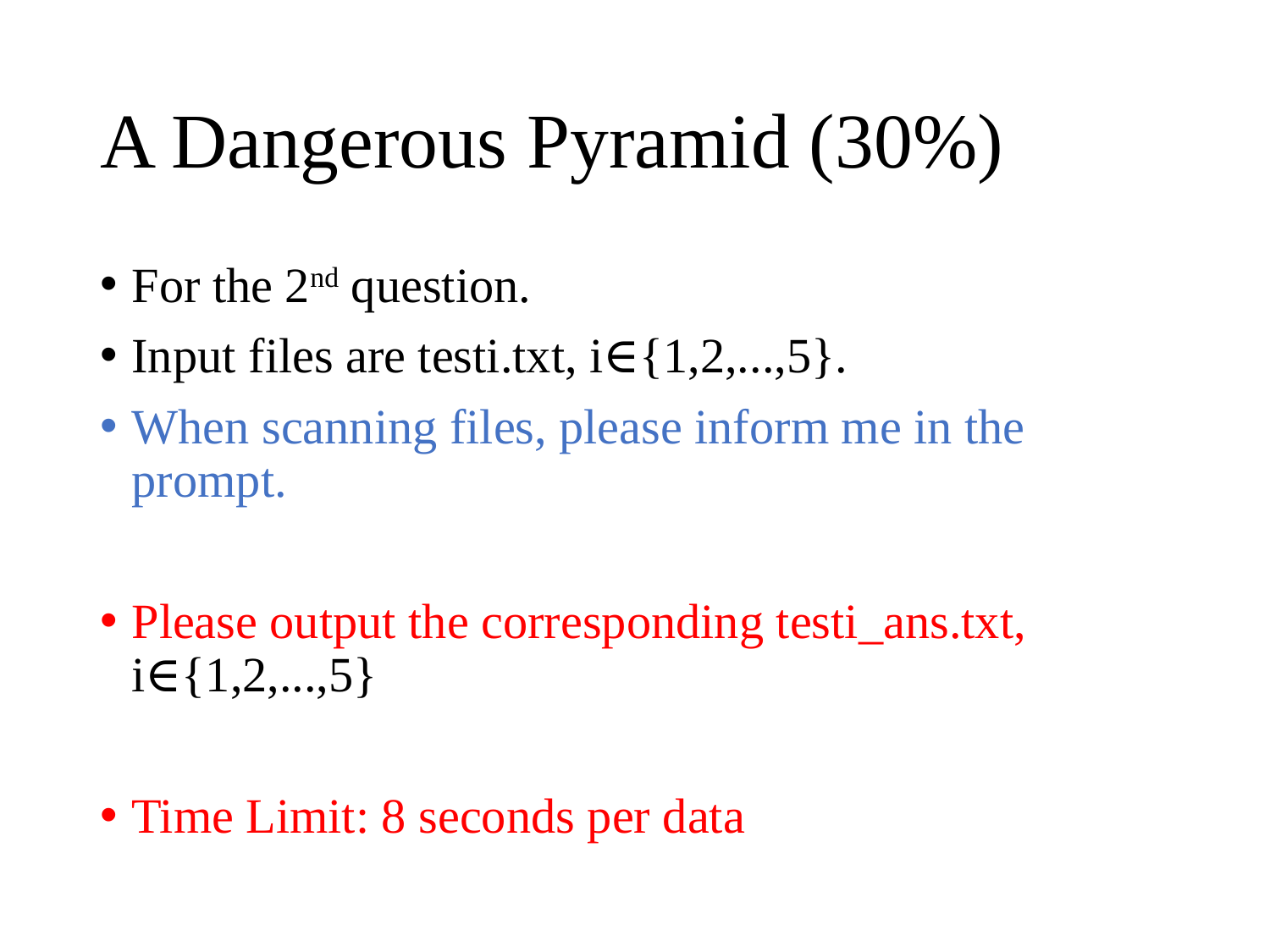

# A Dangerous Pyramid (30%)
For the 2nd question.
Input files are testi.txt, i∈{1,2,...,5}.
When scanning files, please inform me in the prompt.

Please output the corresponding testi_ans.txt, i∈{1,2,...,5}

Time Limit: 8 seconds per data